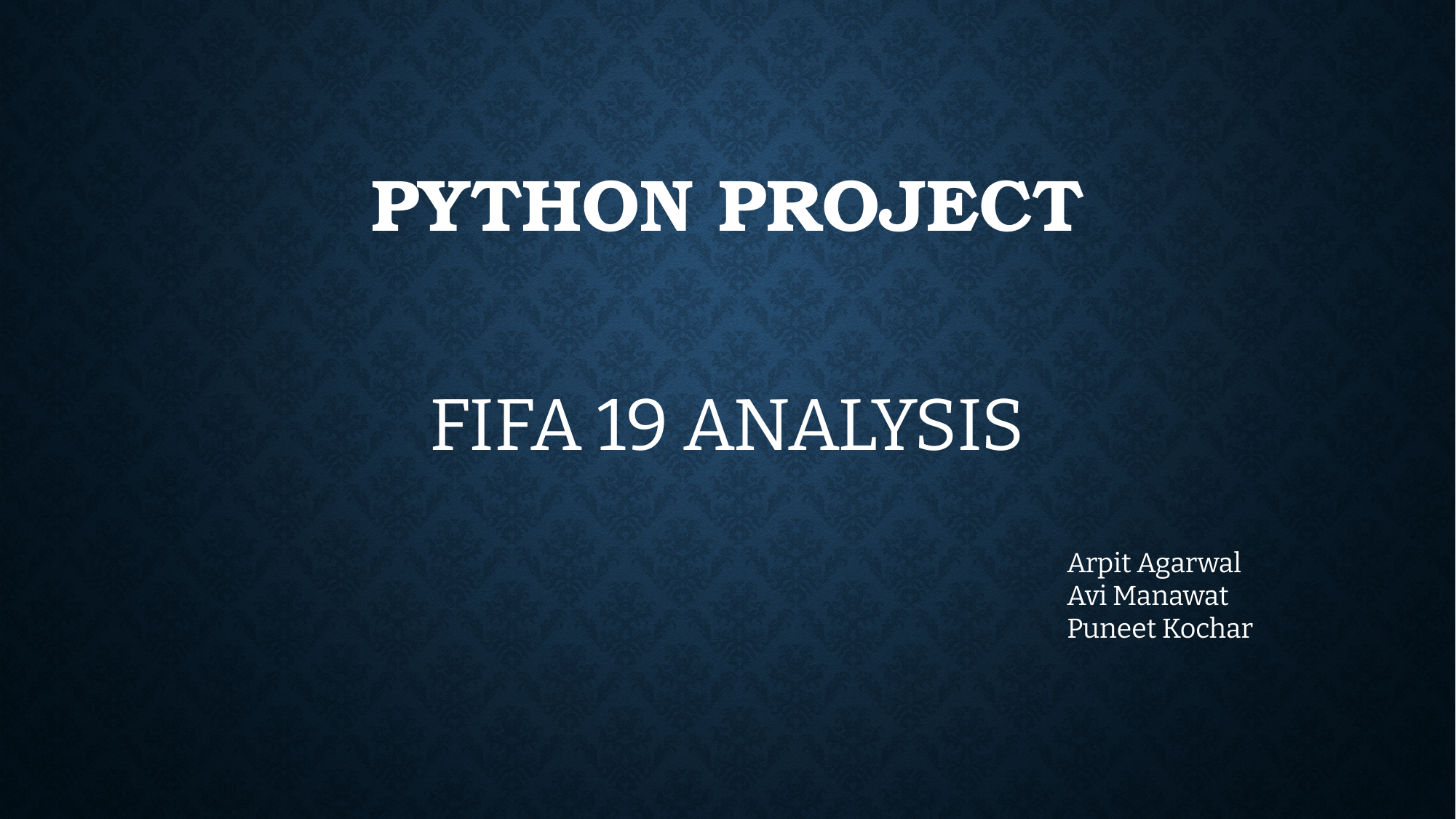

# Python Project
FIFA 19 ANALYSIS
Arpit Agarwal
Avi Manawat
Puneet Kochar